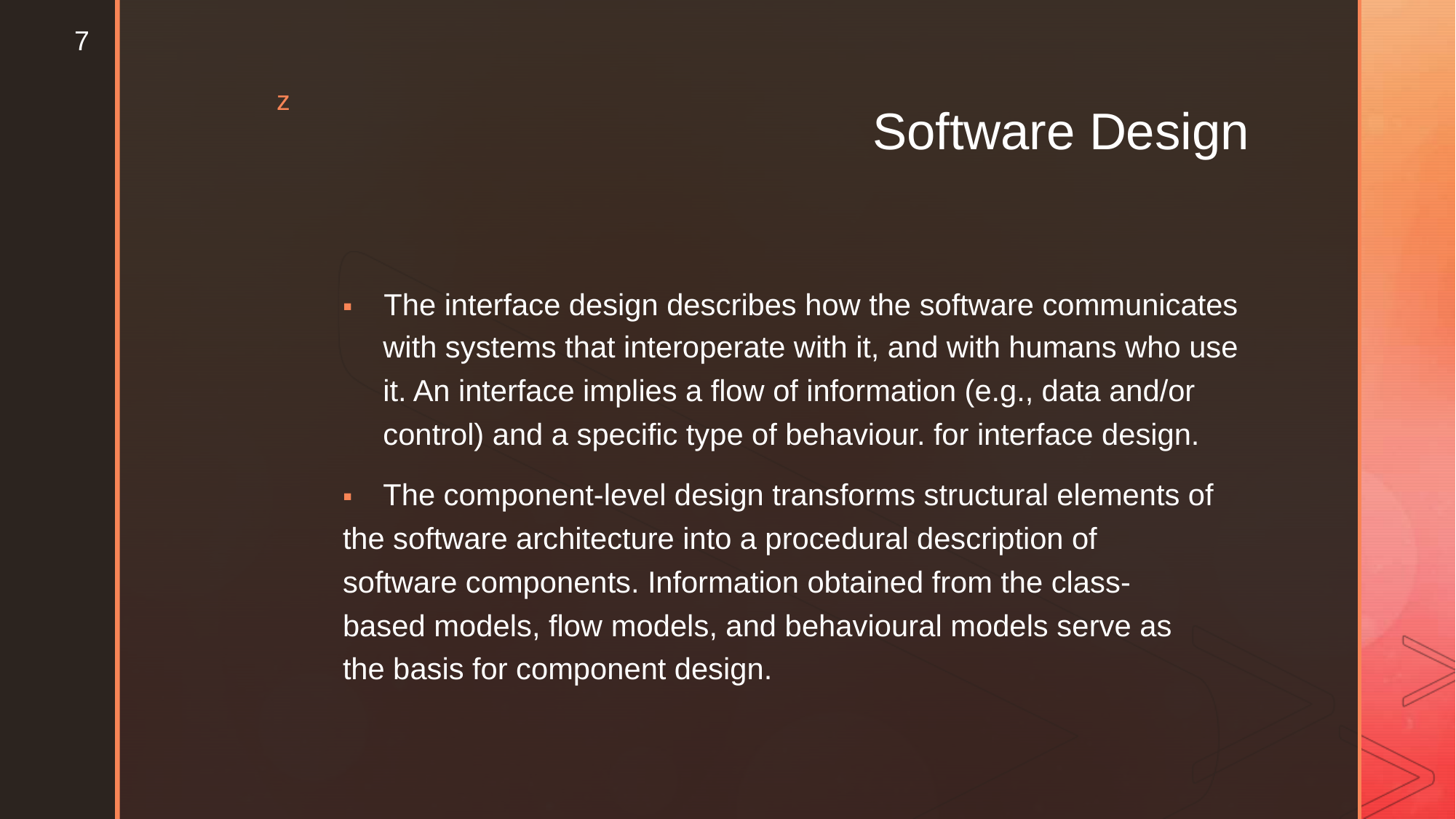

7
z
Software Design

▪  The interface design describes how the software communicates
with systems that interoperate with it, and with humans who use
it. An interface implies a flow of information (e.g., data and/or
control) and a specific type of behaviour. for interface design.
▪	The component-level design transforms structural elements of
the software architecture into a procedural description of
software components. Information obtained from the class-
based models, flow models, and behavioural models serve as
the basis for component design.